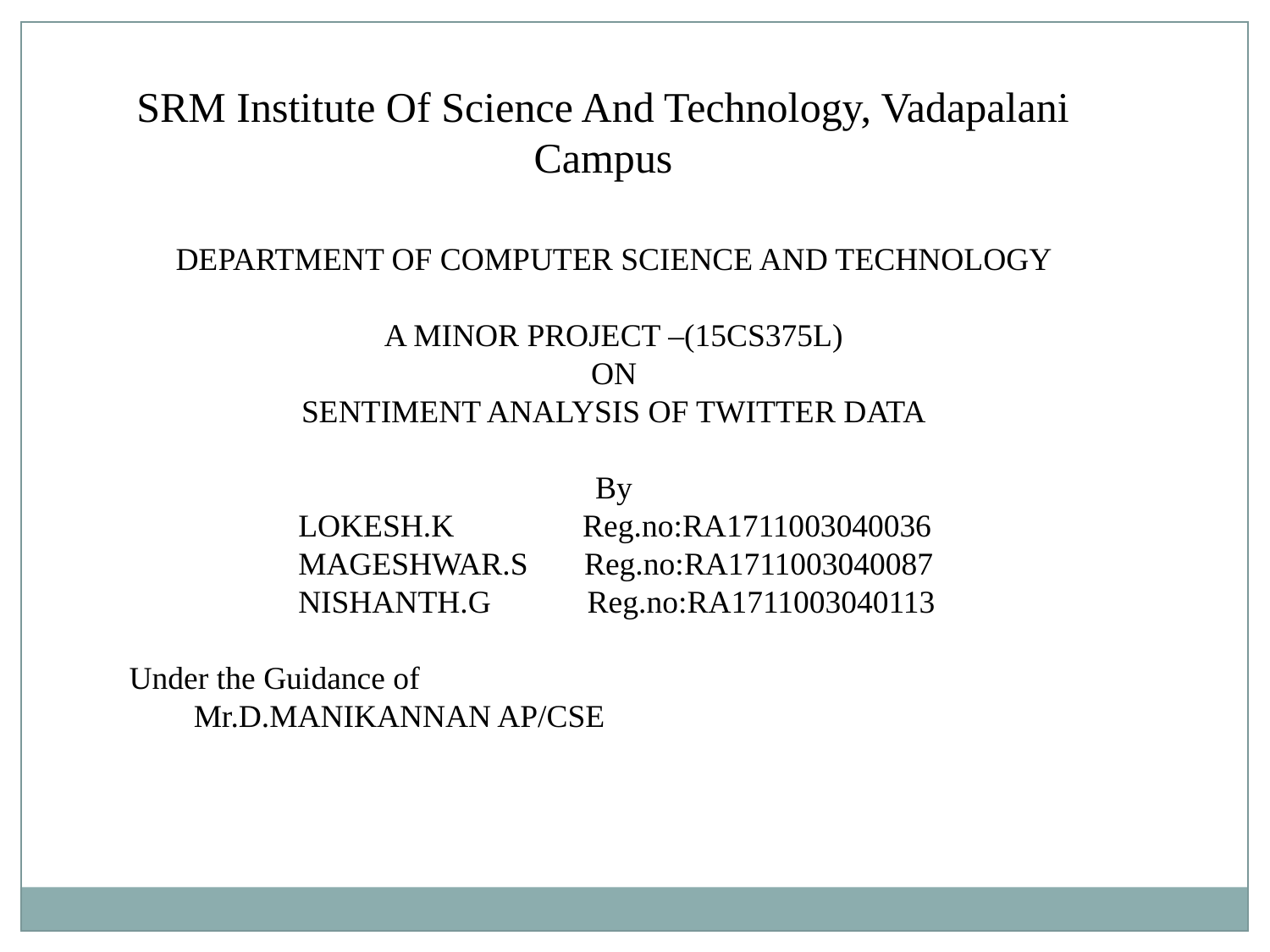

SRM Institute Of Science And Technology, Vadapalani Campus
DEPARTMENT OF COMPUTER SCIENCE AND TECHNOLOGY

A MINOR PROJECT –(15CS375L)
ON
SENTIMENT ANALYSIS OF TWITTER DATA

By
                         LOKESH.K                Reg.no:RA1711003040036
                         MAGESHWAR.S       Reg.no:RA1711003040087
                         NISHANTH.G            Reg.no:RA1711003040113

    Under the Guidance of
            Mr.D.MANIKANNAN AP/CSE